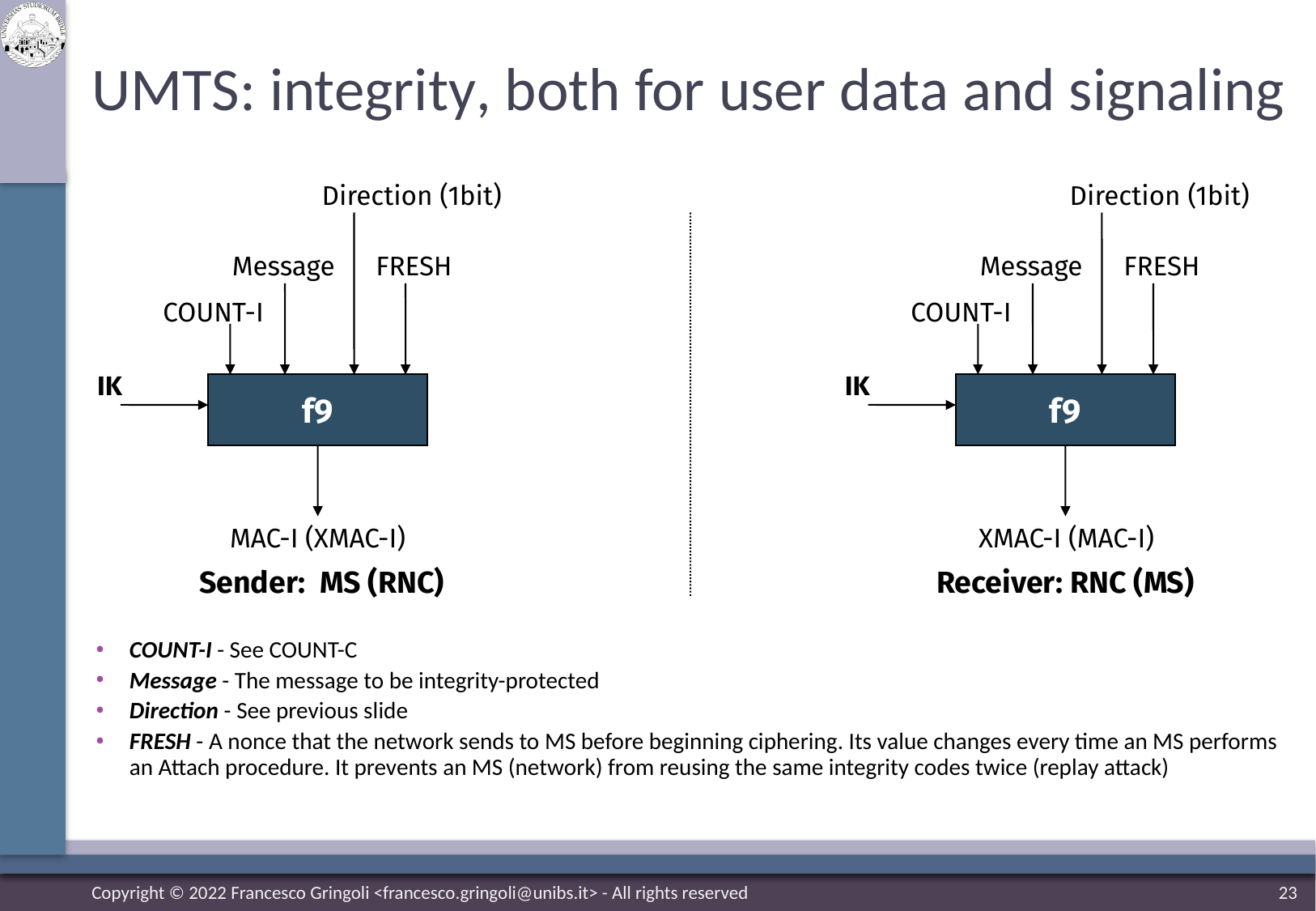

# UMTS: integrity, both for user data and signaling
Direction (1bit)
Direction (1bit)

Message
FRESH
Message
FRESH

COUNT-I
COUNT-I

IK
IK
f9
f9

MAC-I (XMAC-I)
XMAC-I (MAC-I)
Sender:  MS (RNC)
Receiver: RNC (MS)
COUNT-I - See COUNT-C
Message - The message to be integrity-protected
Direction - See previous slide
FRESH - A nonce that the network sends to MS before beginning ciphering. Its value changes every time an MS performs an Attach procedure. It prevents an MS (network) from reusing the same integrity codes twice (replay attack)
Copyright © 2022 Francesco Gringoli <francesco.gringoli@unibs.it> - All rights reserved
23